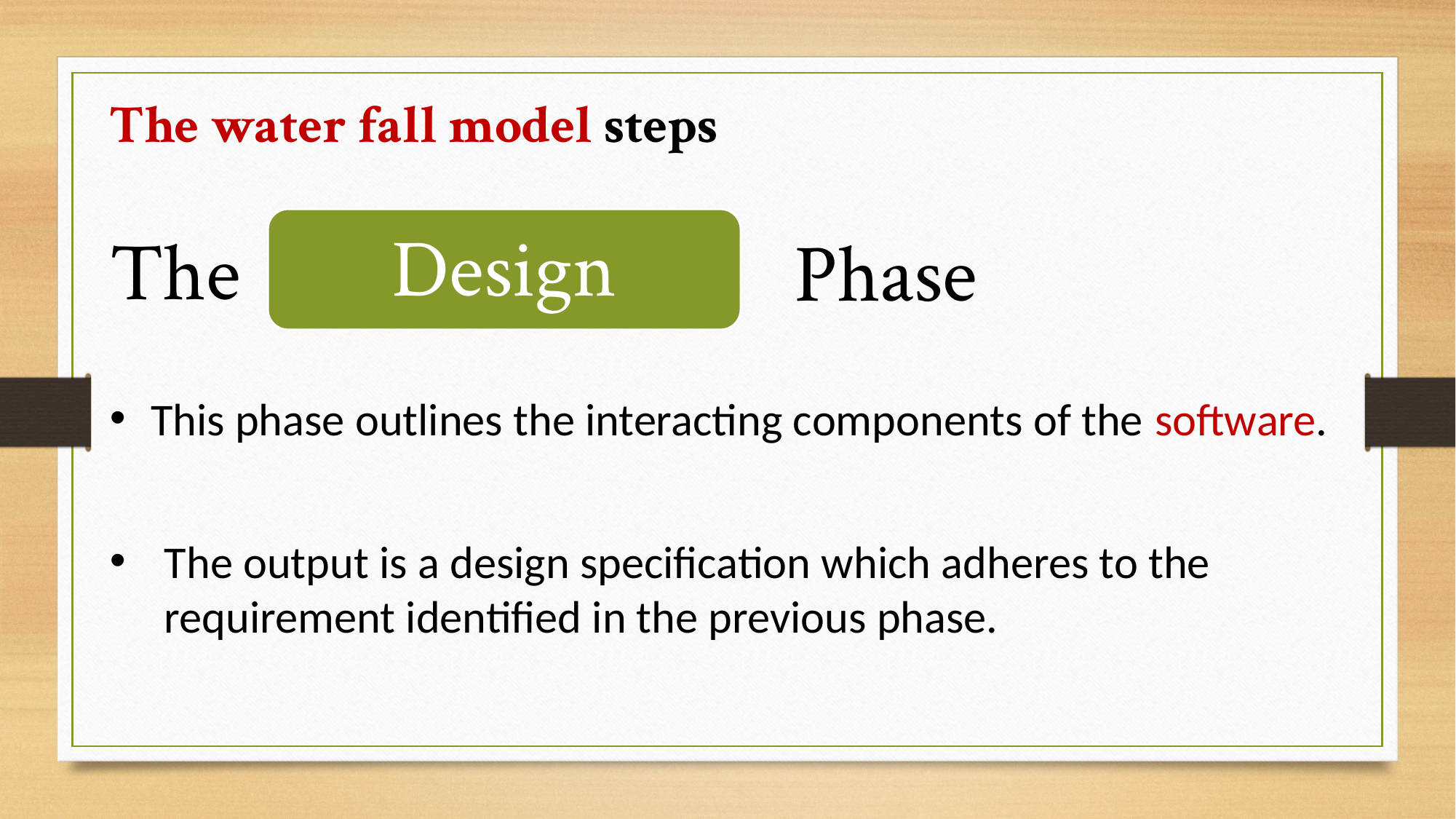

The water fall model steps

Design
The
Phase
This phase outlines the interacting components of the software.
The output is a design specification which adheres to the requirement identified in the previous phase.